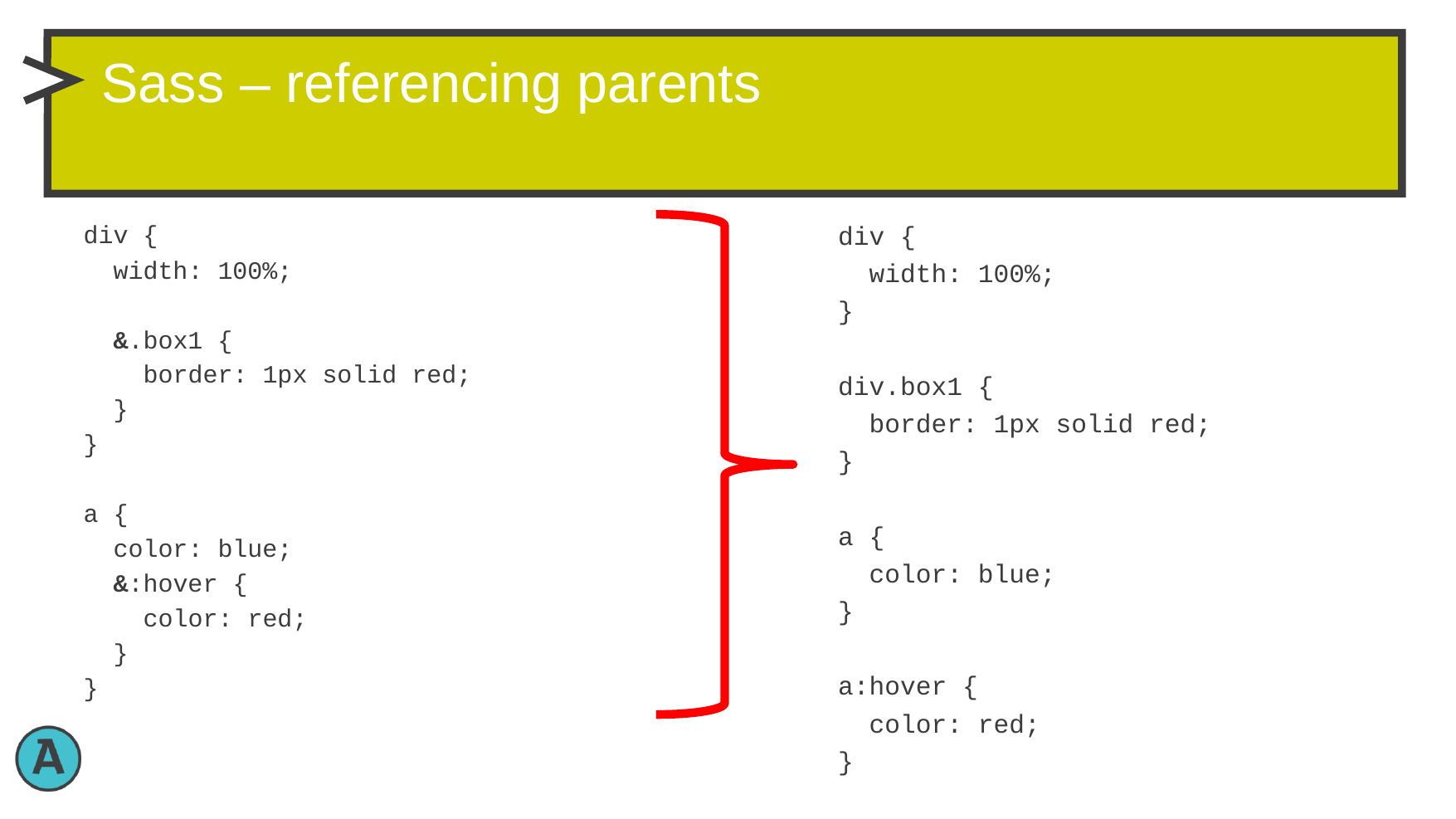

# Sass – referencing parents
div {
  width: 100%;

  &.box1 {
    border: 1px solid red;
  }
}

a {
  color: blue;
  &:hover {
    color: red;
  }
}
div {
  width: 100%;
}

div.box1 {
  border: 1px solid red;
}

a {
  color: blue;
}

a:hover {
  color: red;
}